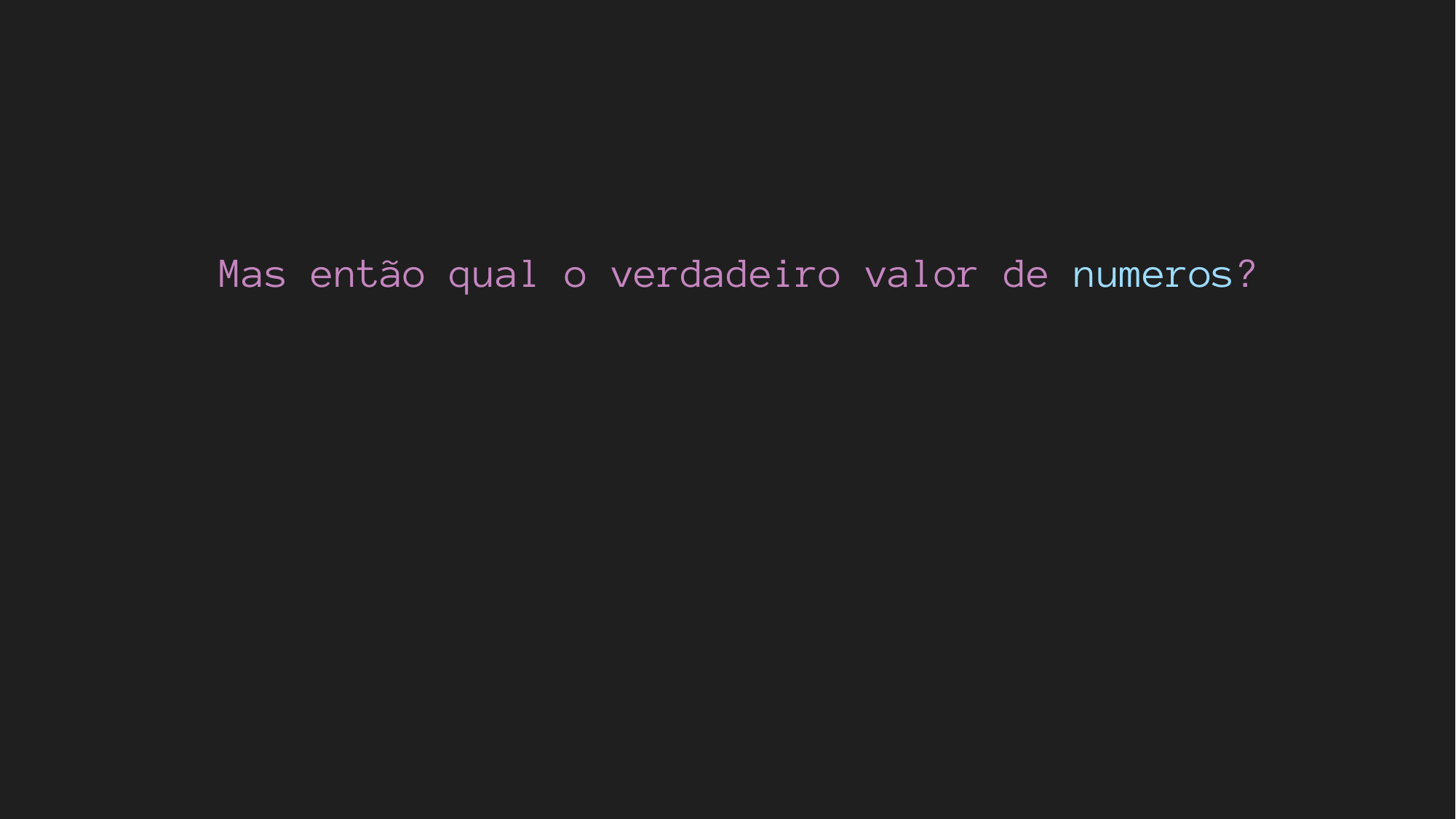

Mas então qual o verdadeiro valor de numeros?